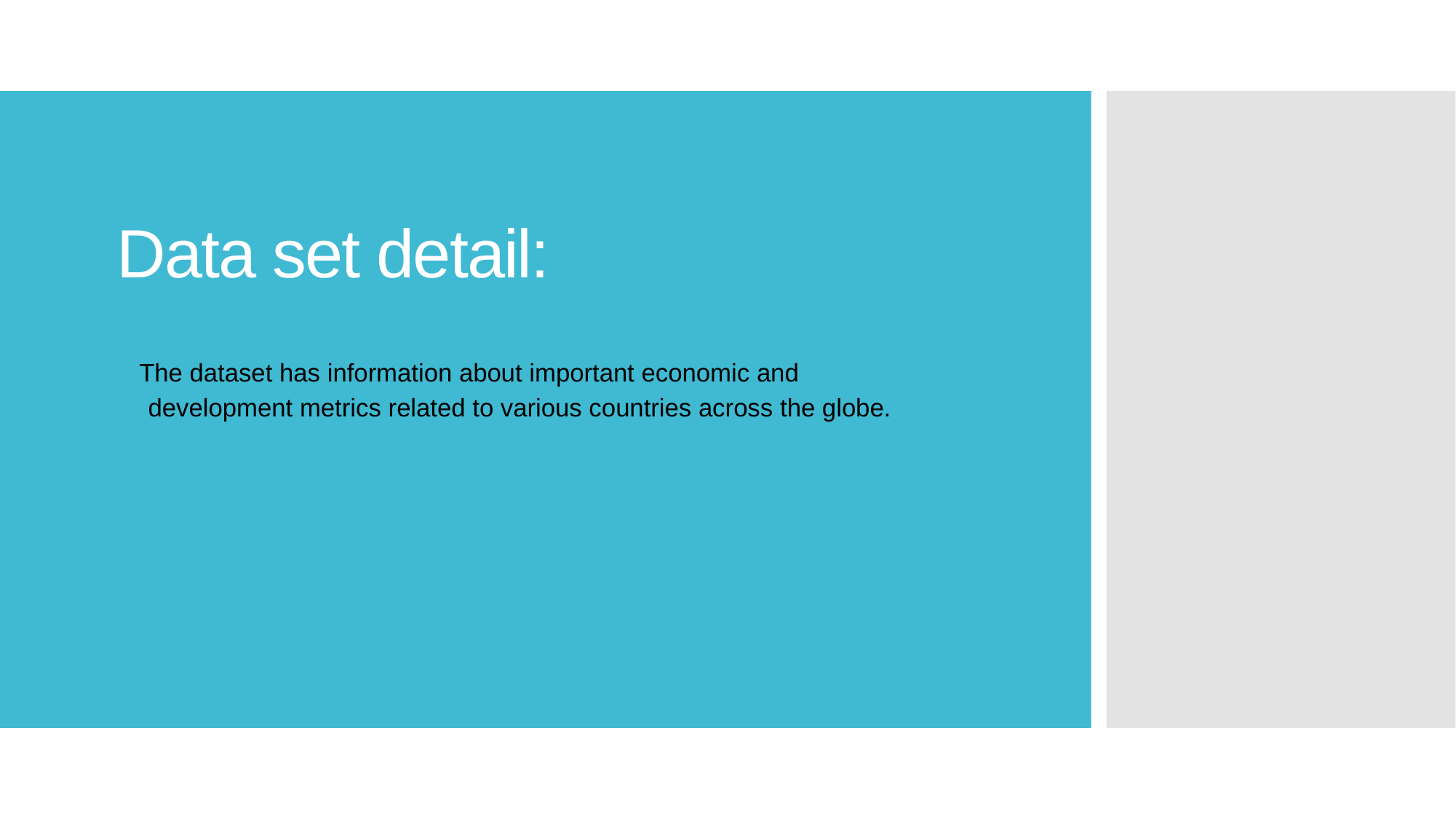

# Data set detail:
The dataset has information about important economic and development metrics related to various countries across the globe.